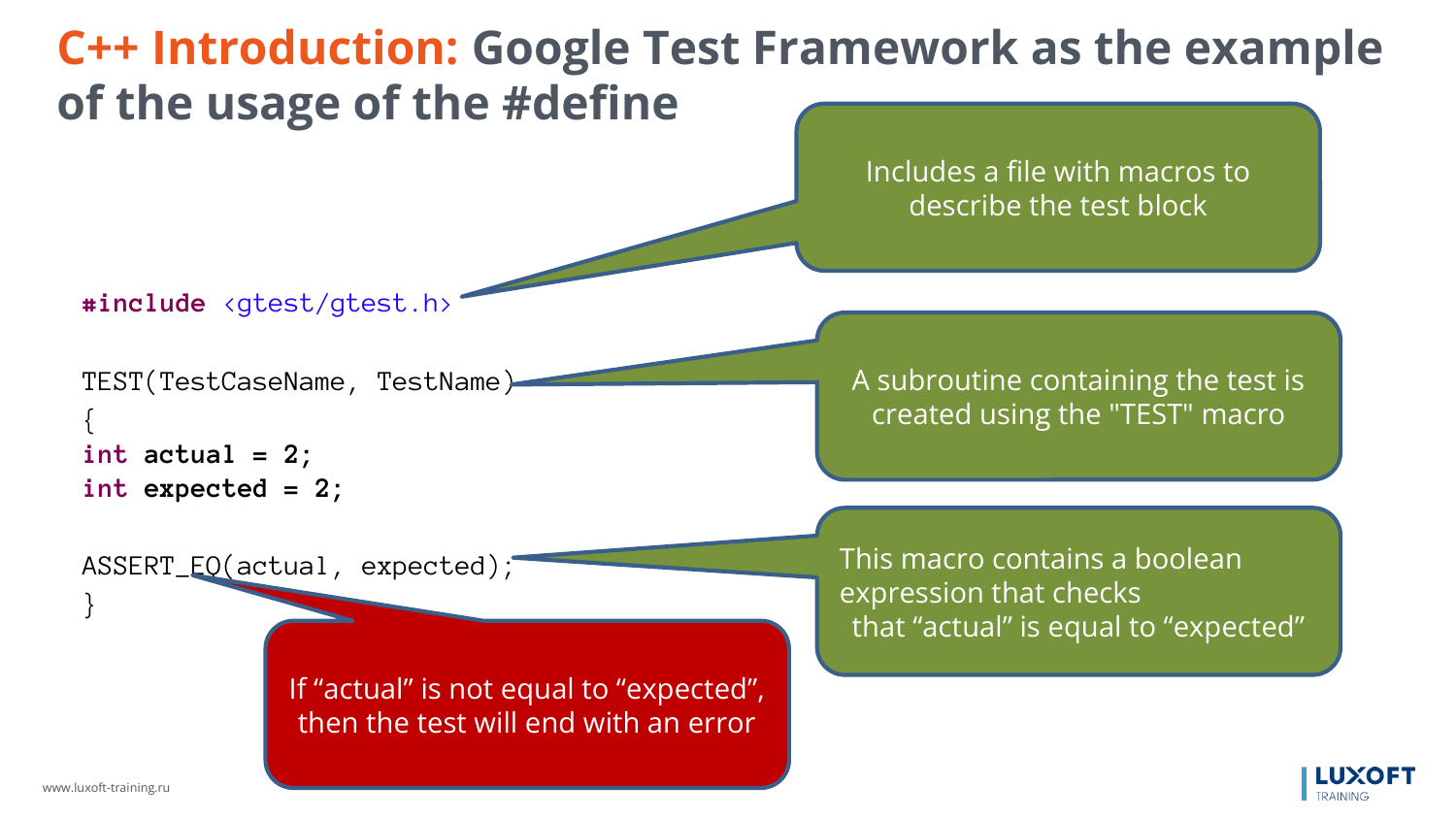

C++ Introduction: Google Test Framework as the example of the usage of the #define
Includes a file with macros to describe the test block
#include <gtest/gtest.h>

TEST(TestCaseName, TestName)
{
int actual = 2;
int expected = 2;

ASSERT_EQ(actual, expected);
}
A subroutine containing the test is created using the "TEST" macro
This macro contains a boolean expression that checks
that “actual” is equal to “expected”
If “actual” is not equal to “expected”, then the test will end with an error